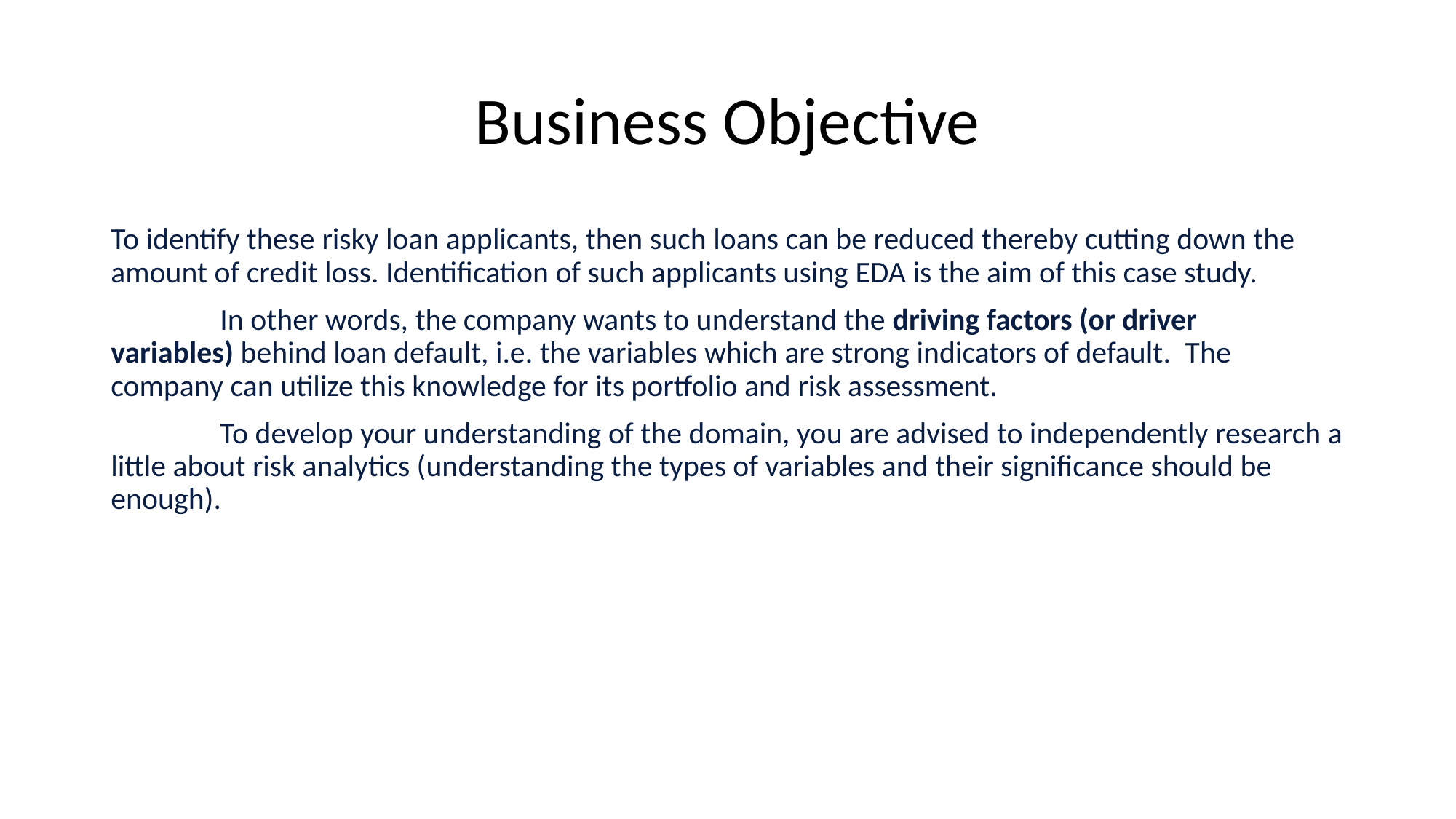

# Business Objective
To identify these risky loan applicants, then such loans can be reduced thereby cutting down the amount of credit loss. Identification of such applicants using EDA is the aim of this case study.
	In other words, the company wants to understand the driving factors (or driver variables) behind loan default, i.e. the variables which are strong indicators of default.  The company can utilize this knowledge for its portfolio and risk assessment.
	To develop your understanding of the domain, you are advised to independently research a little about risk analytics (understanding the types of variables and their significance should be enough).